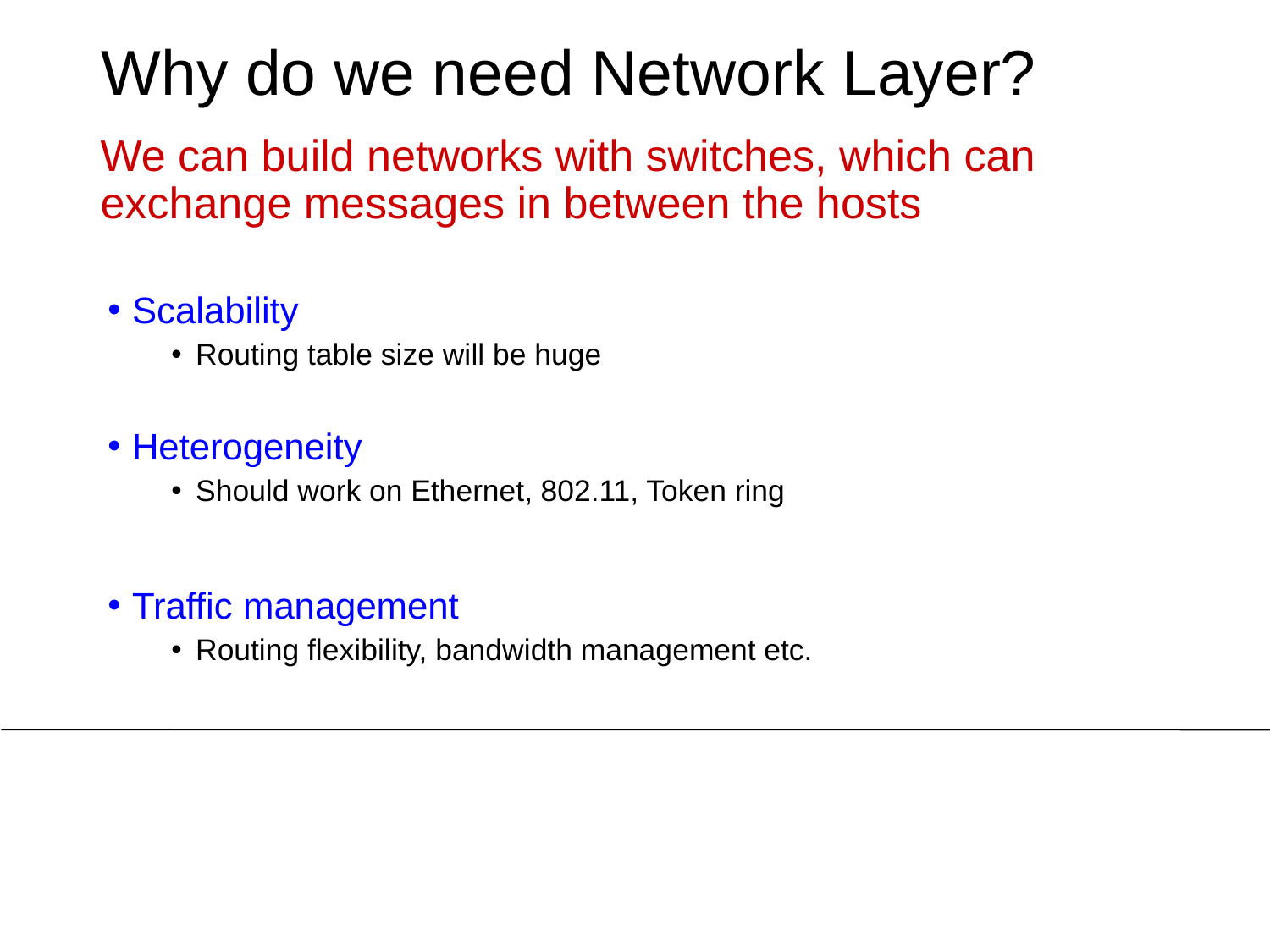

# Why do we need Network Layer?
We can build networks with switches, which can exchange messages in between the hosts

Scalability
Routing table size will be huge

Heterogeneity
Should work on Ethernet, 802.11, Token ring

Traffic management
Routing flexibility, bandwidth management etc.